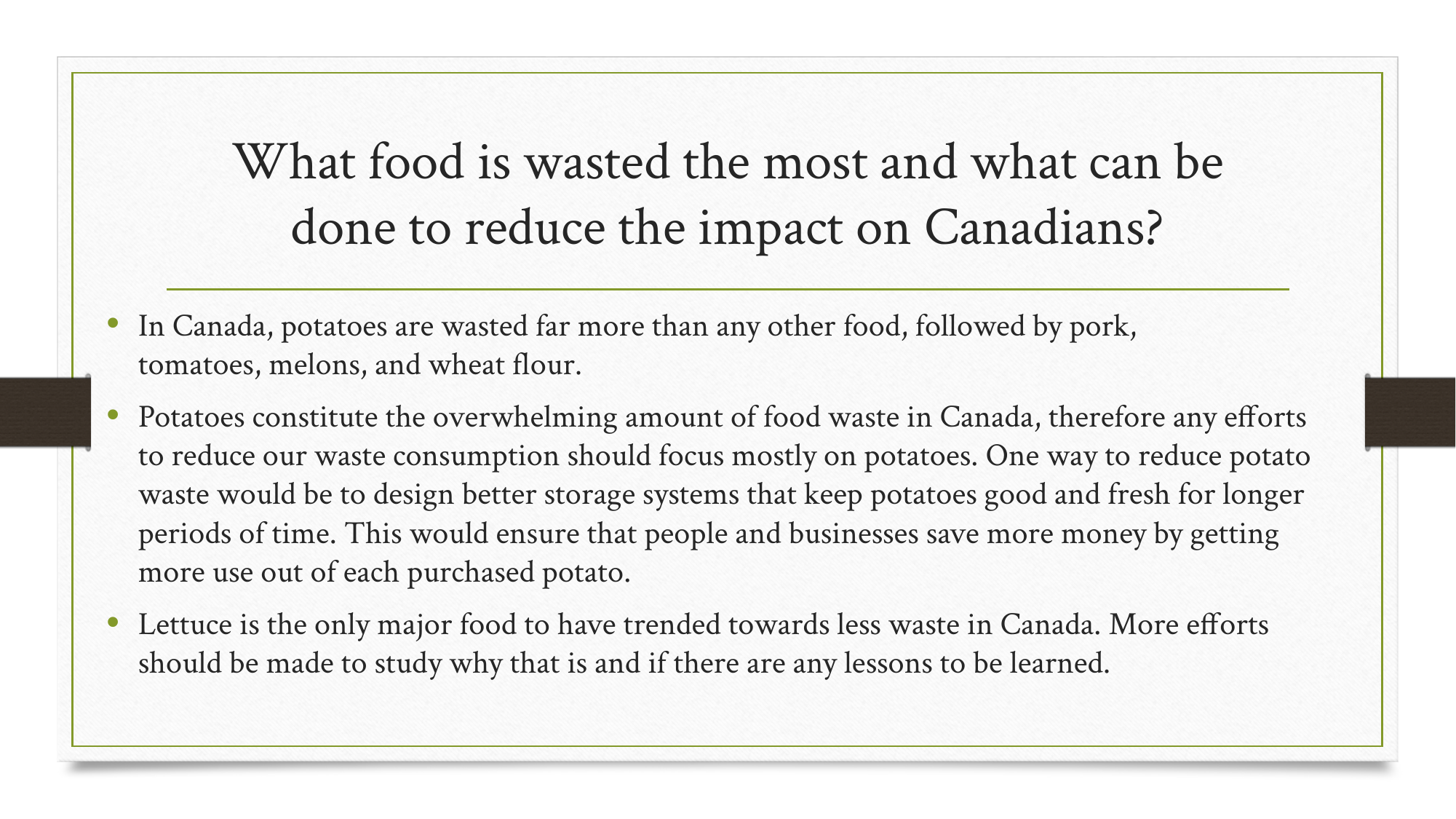

# What food is wasted the most and what can be done to reduce the impact on Canadians?
In Canada, potatoes are wasted far more than any other food, followed by pork, tomatoes, melons, and wheat flour.
Potatoes constitute the overwhelming amount of food waste in Canada, therefore any efforts to reduce our waste consumption should focus mostly on potatoes. One way to reduce potato waste would be to design better storage systems that keep potatoes good and fresh for longer periods of time. This would ensure that people and businesses save more money by getting more use out of each purchased potato.
Lettuce is the only major food to have trended towards less waste in Canada. More efforts should be made to study why that is and if there are any lessons to be learned.